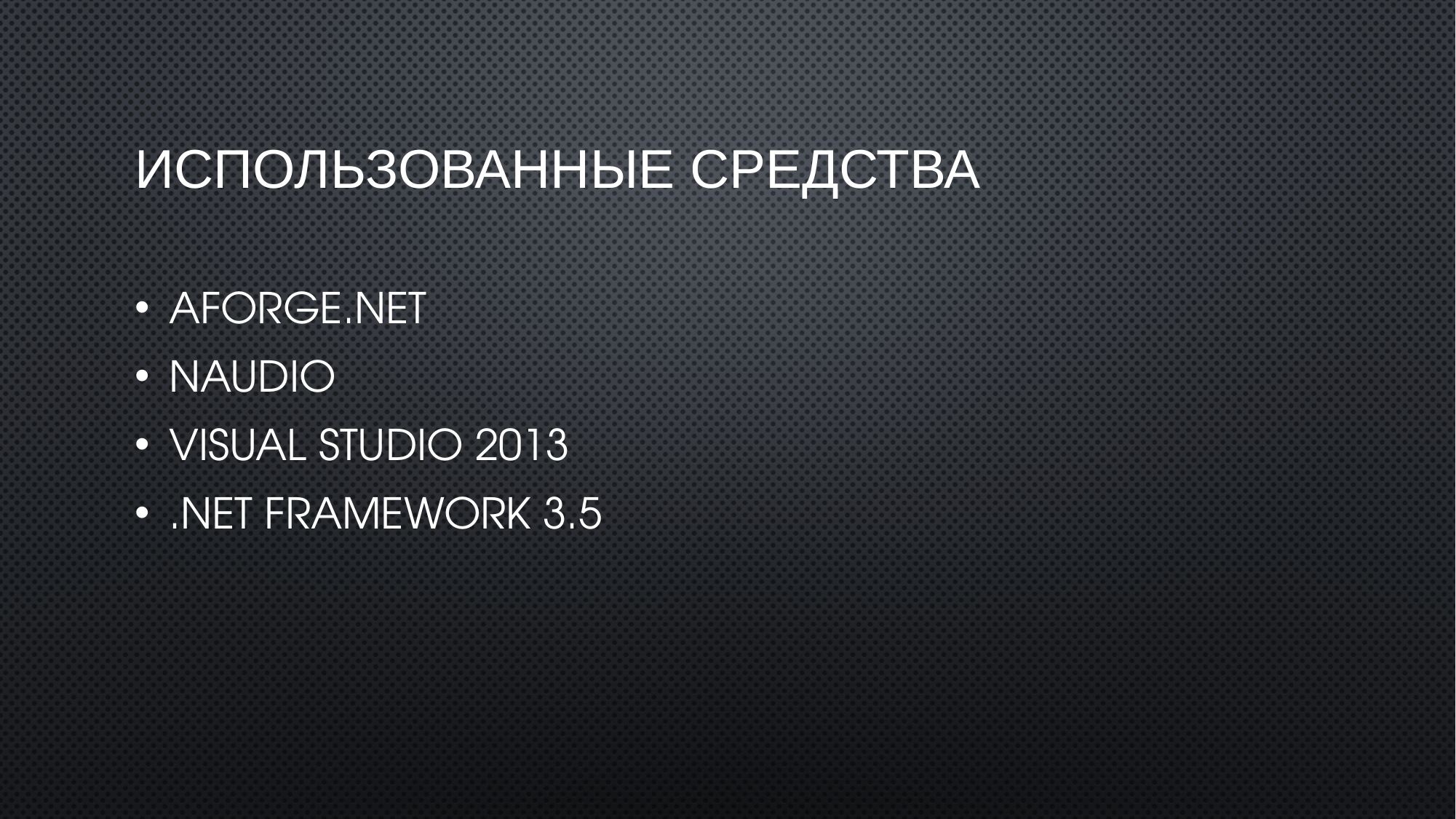

# Использованные средства
Aforge.net
NAudio
Visual Studio 2013
.NET Framework 3.5